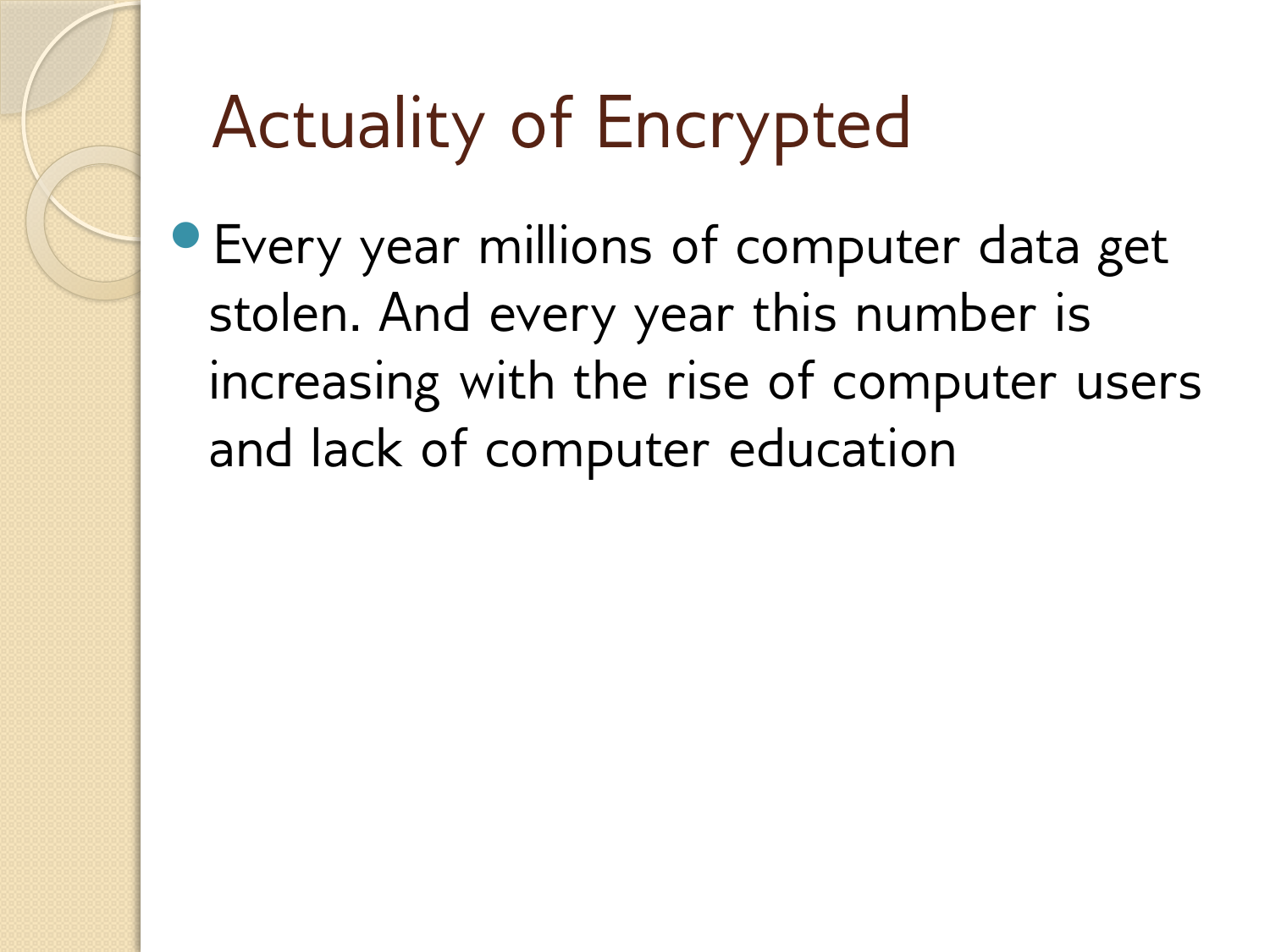

# Actuality of Encrypted
Every year millions of computer data get stolen. And every year this number is increasing with the rise of computer users and lack of computer education